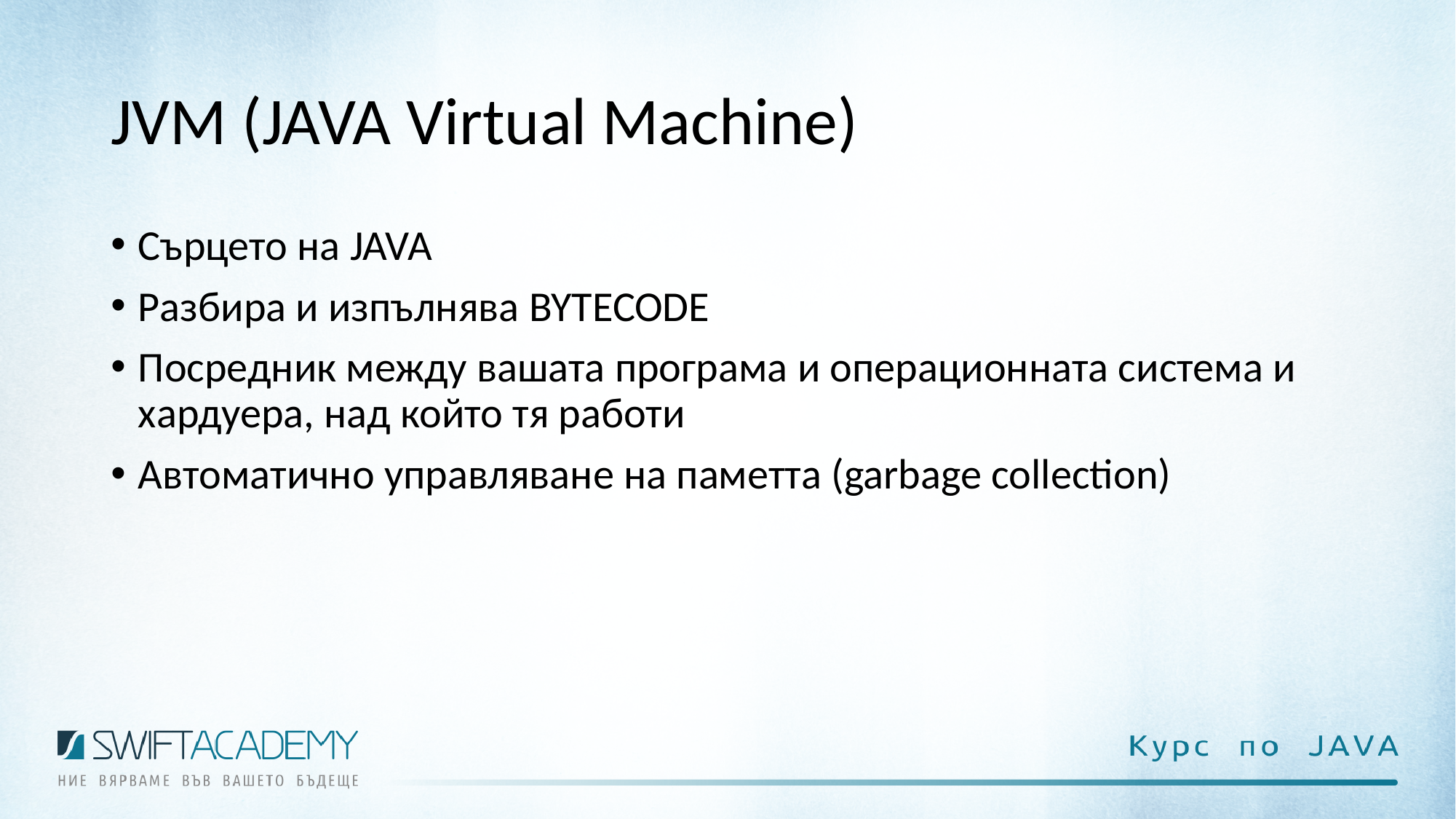

# JVM (JAVA Virtual Machine)
Сърцето на JAVA
Разбира и изпълнява BYTECODE
Посредник между вашата програма и операционната система и хардуера, над който тя работи
Автоматично управляване на паметта (garbage collection)